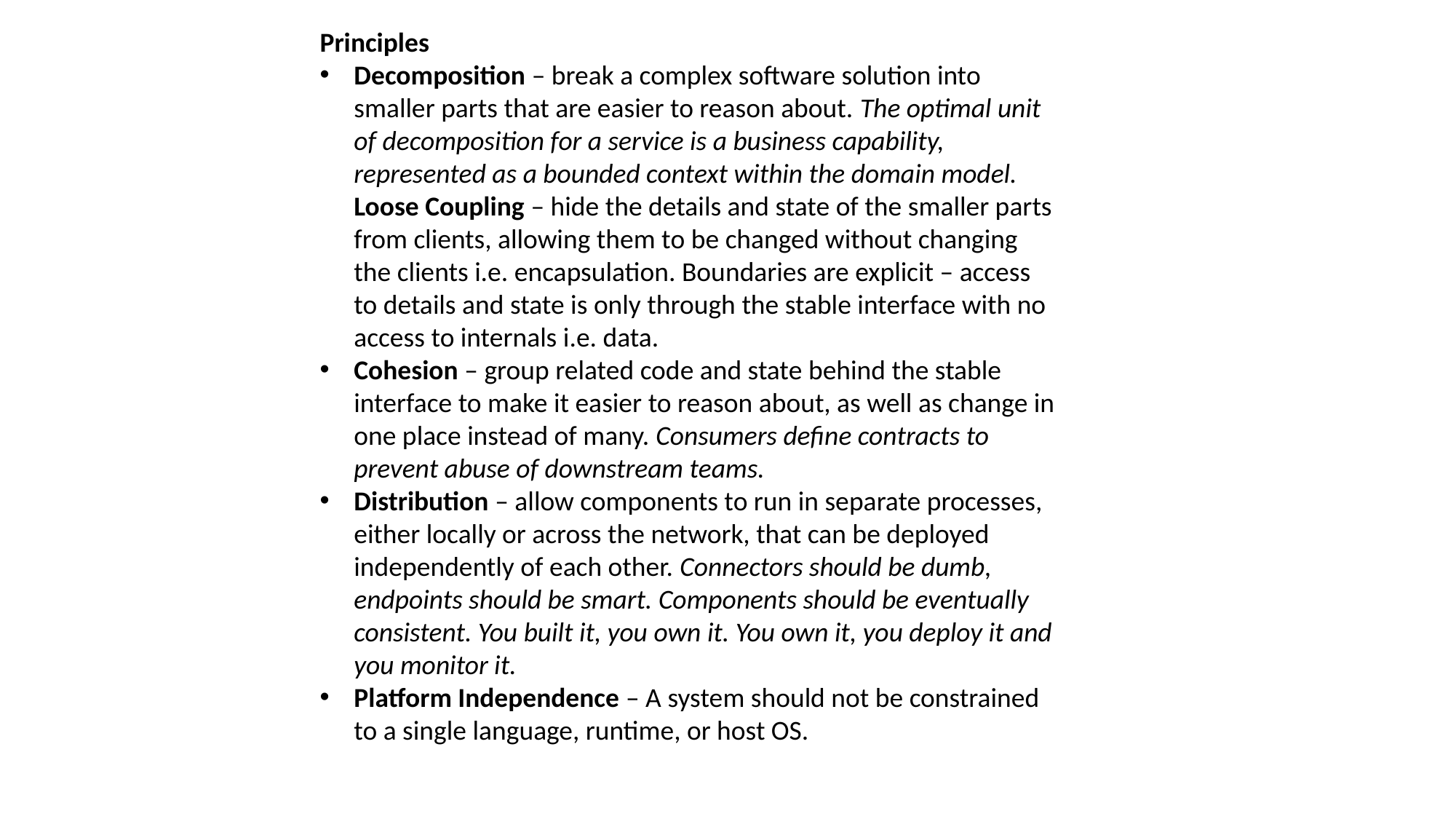

Principles
Decomposition – break a complex software solution into smaller parts that are easier to reason about. The optimal unit of decomposition for a service is a business capability, represented as a bounded context within the domain model. Loose Coupling – hide the details and state of the smaller parts from clients, allowing them to be changed without changing the clients i.e. encapsulation. Boundaries are explicit – access to details and state is only through the stable interface with no access to internals i.e. data.
Cohesion – group related code and state behind the stable interface to make it easier to reason about, as well as change in one place instead of many. Consumers define contracts to prevent abuse of downstream teams.
Distribution – allow components to run in separate processes, either locally or across the network, that can be deployed independently of each other. Connectors should be dumb, endpoints should be smart. Components should be eventually consistent. You built it, you own it. You own it, you deploy it and you monitor it.
Platform Independence – A system should not be constrained to a single language, runtime, or host OS.